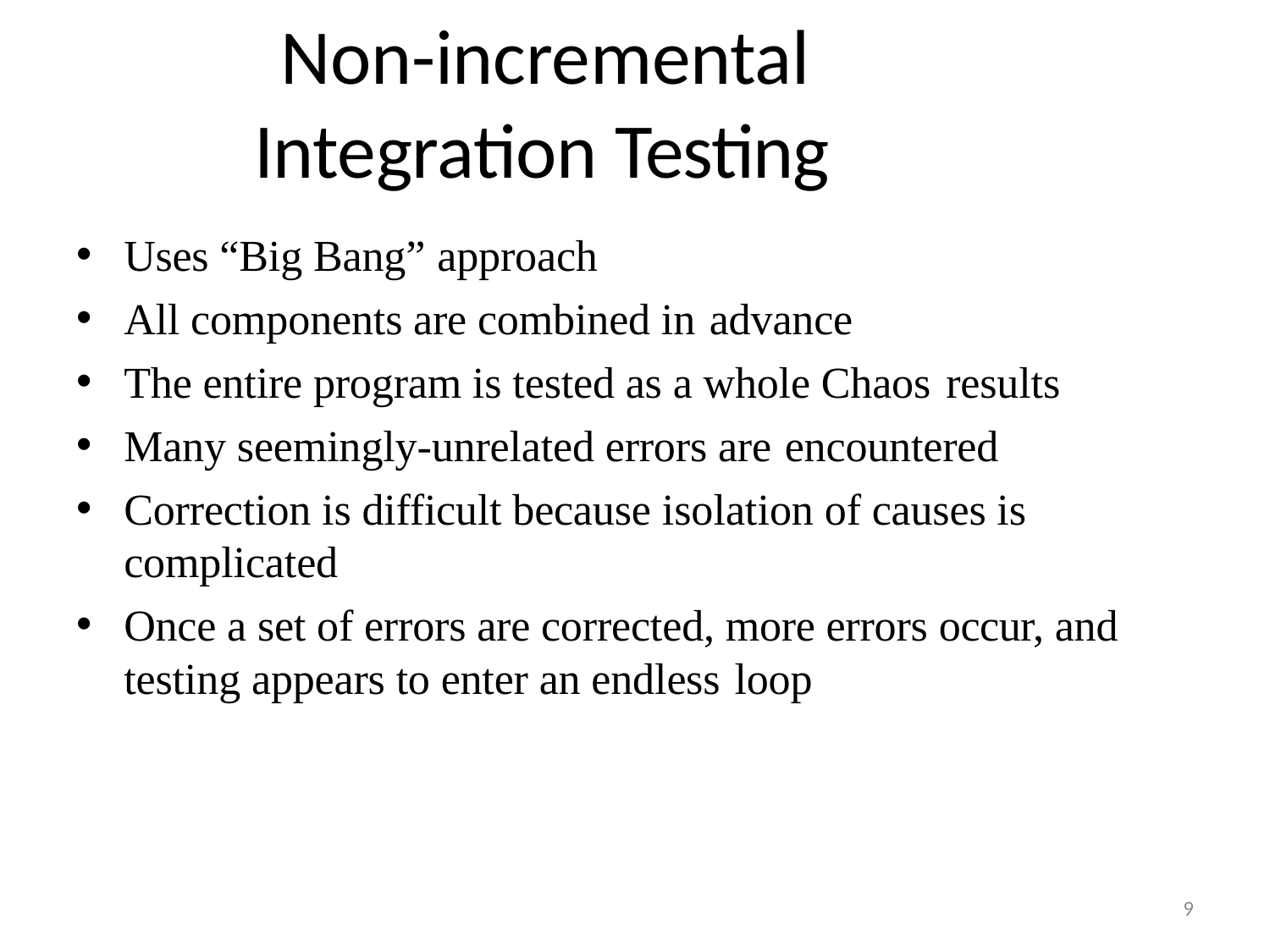

# Non-incremental  Integration Testing
Uses “Big Bang” approach
All components are combined in advance
The entire program is tested as a whole Chaos results
Many seemingly-unrelated errors are encountered
Correction is difficult because isolation of causes is  complicated
Once a set of errors are corrected, more errors occur, and  testing appears to enter an endless loop
9